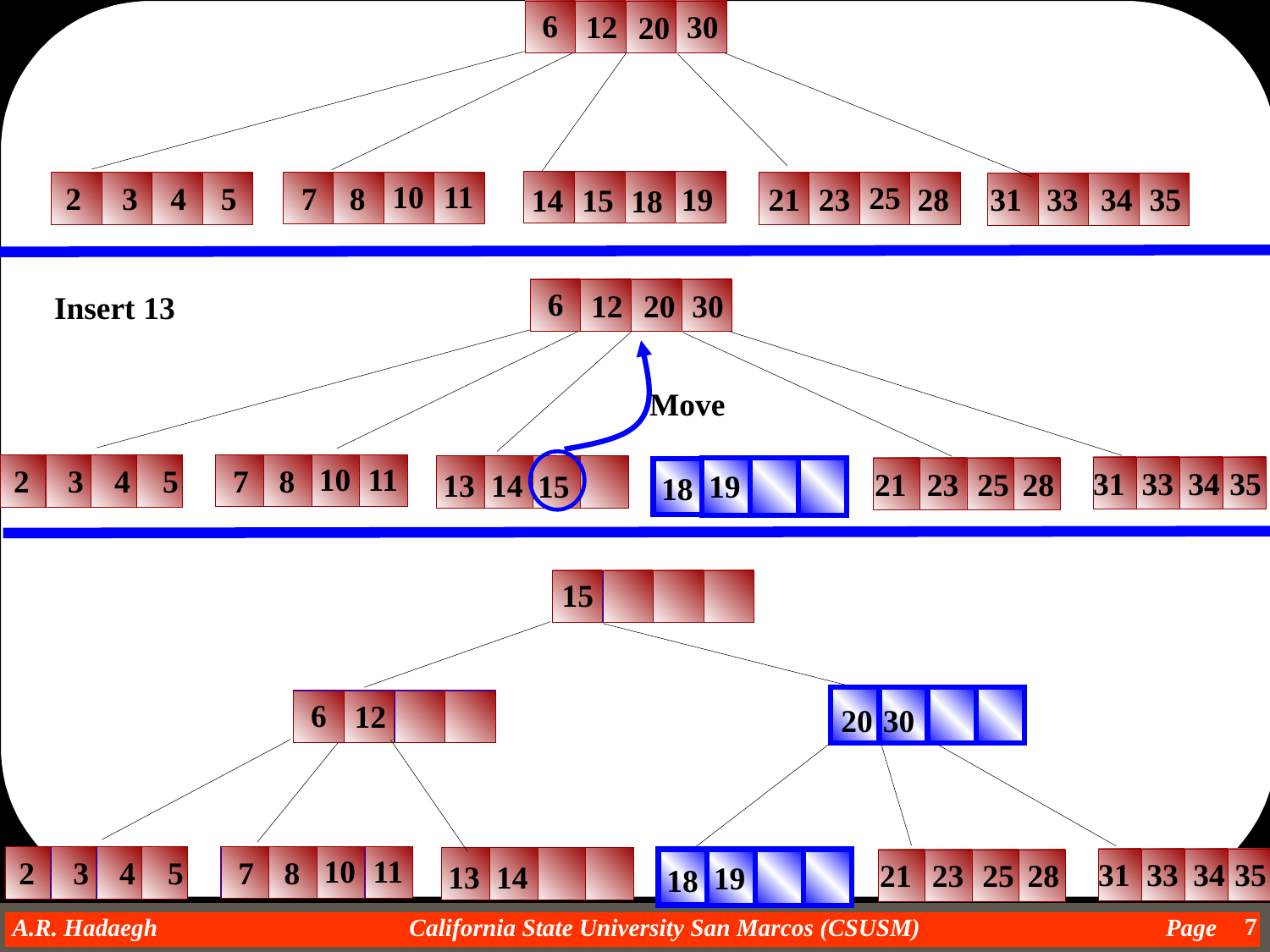

6

12
30
20

10
11

25

5

2
3
4
7
8

19
21
23
28
31
33
34
35
14
15
18

6

12
30
20
Insert 13

Move

10
11

7
8

5
2
3
4

13
14
15

31
33
34
35

21
23
25
28
19
18

15

6

12

30
20

10
11

7
8

5
2
3
4

13
14

31
33
34
35

21
23
25
28
19
18
7